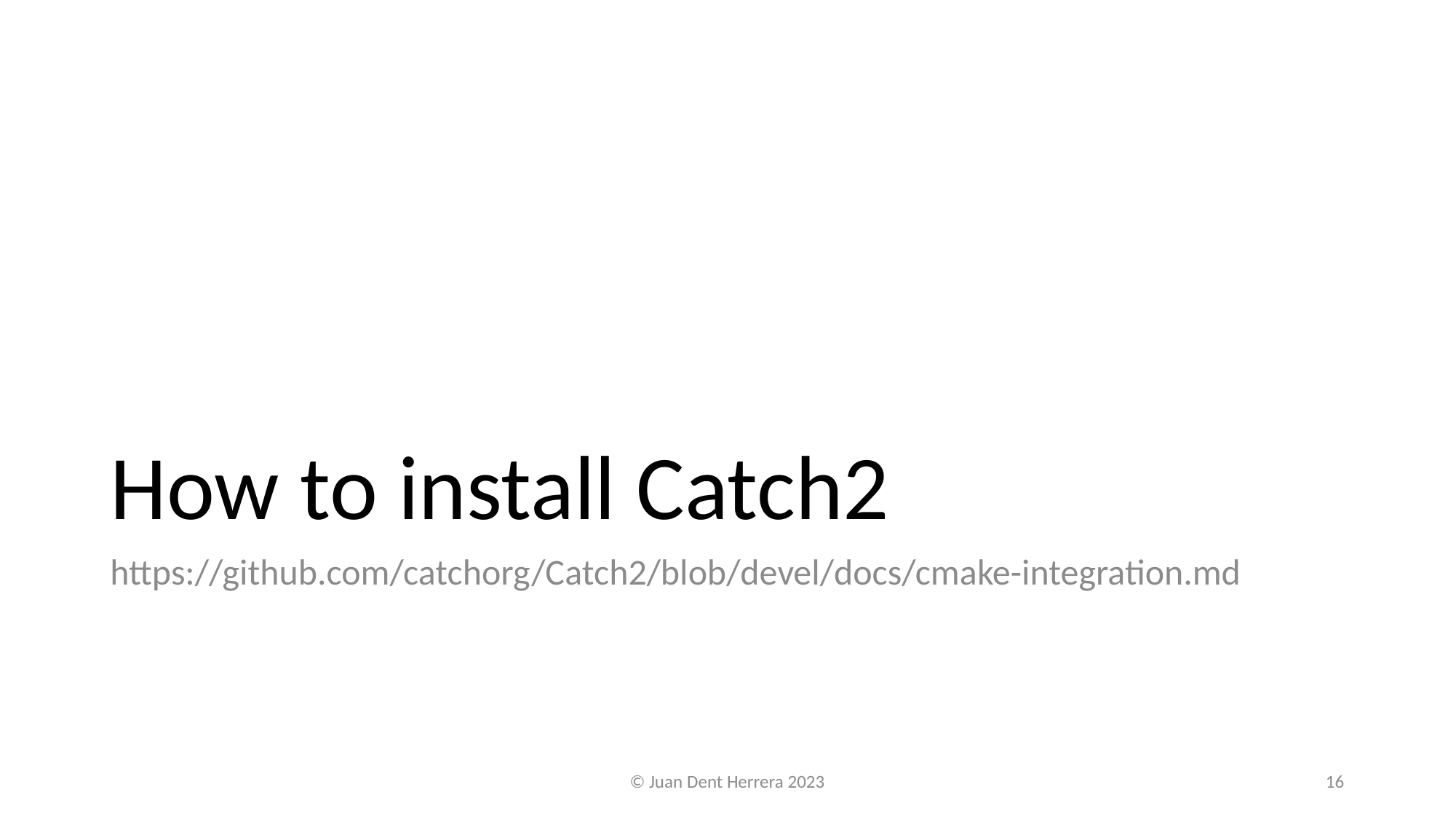

# How to install Catch2
https://github.com/catchorg/Catch2/blob/devel/docs/cmake-integration.md
© Juan Dent Herrera 2023
16